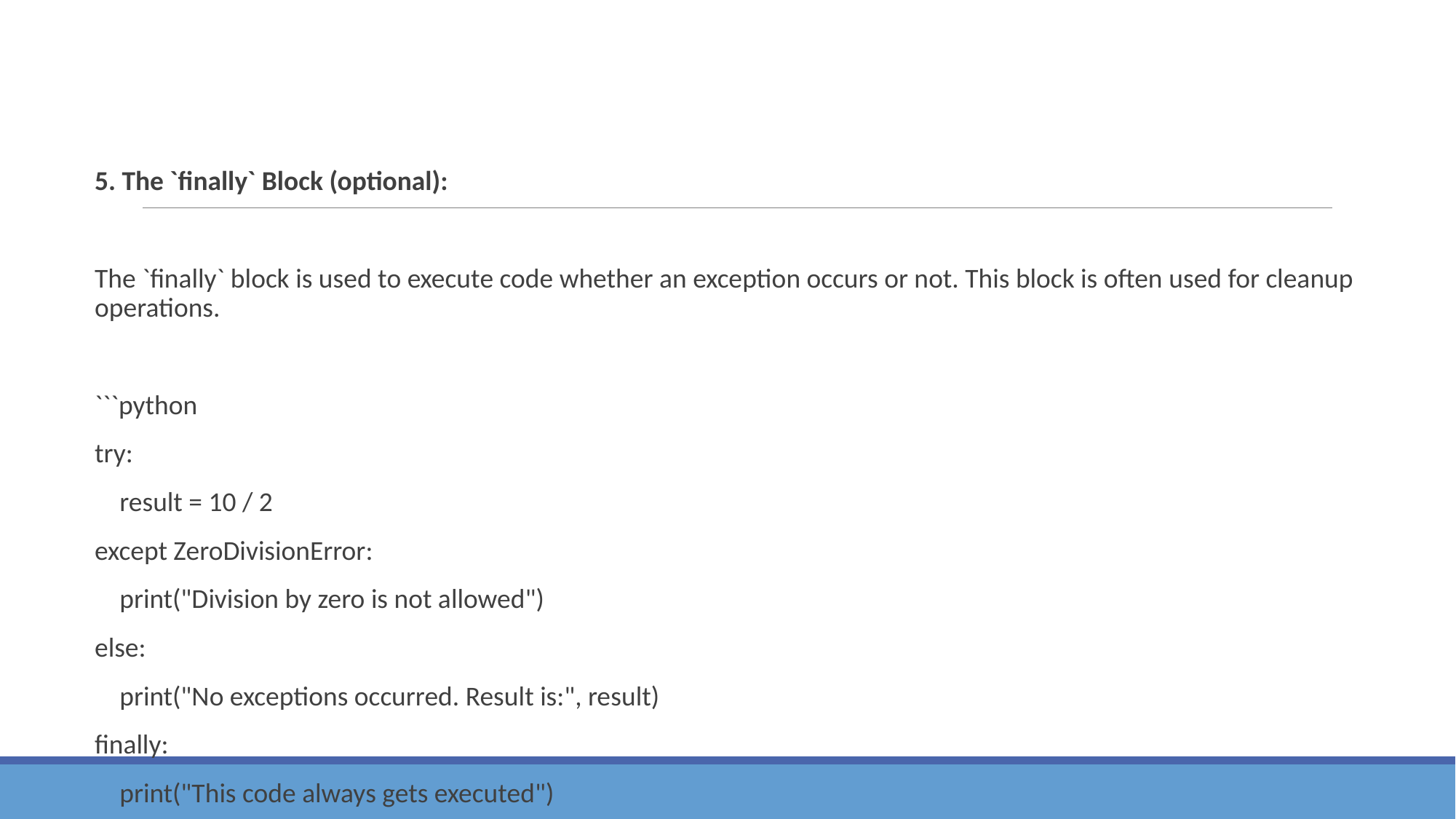

5. The `finally` Block (optional):

The `finally` block is used to execute code whether an exception occurs or not. This block is often used for cleanup operations.

```python
try:
    result = 10 / 2
except ZeroDivisionError:
    print("Division by zero is not allowed")
else:
    print("No exceptions occurred. Result is:", result)
finally:
    print("This code always gets executed")
```